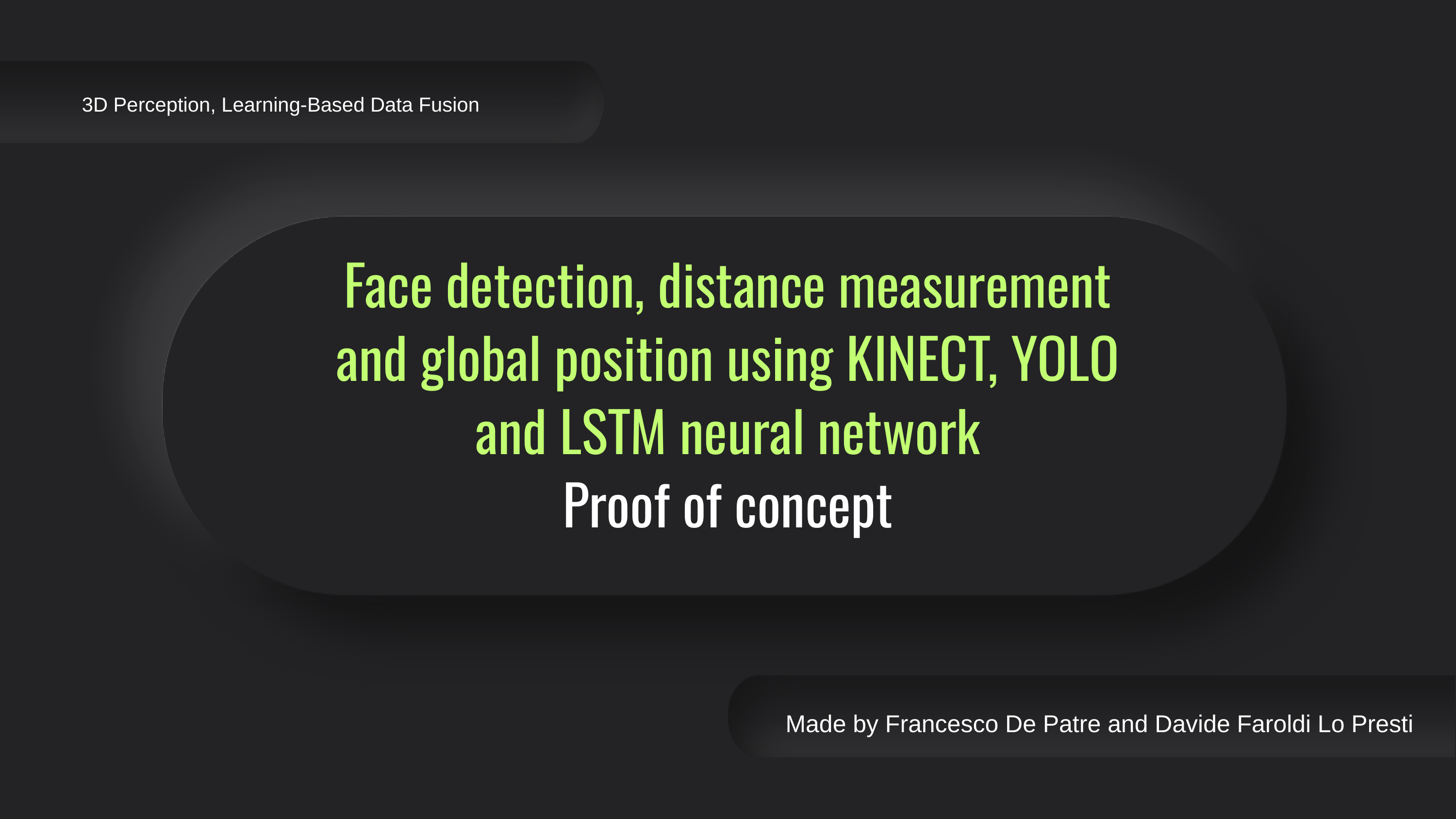

3D Perception, Learning-Based Data Fusion

Face detection, distance measurement and global position using KINECT, YOLO and LSTM neural network
Proof of concept

Made by Francesco De Patre and Davide Faroldi Lo Presti